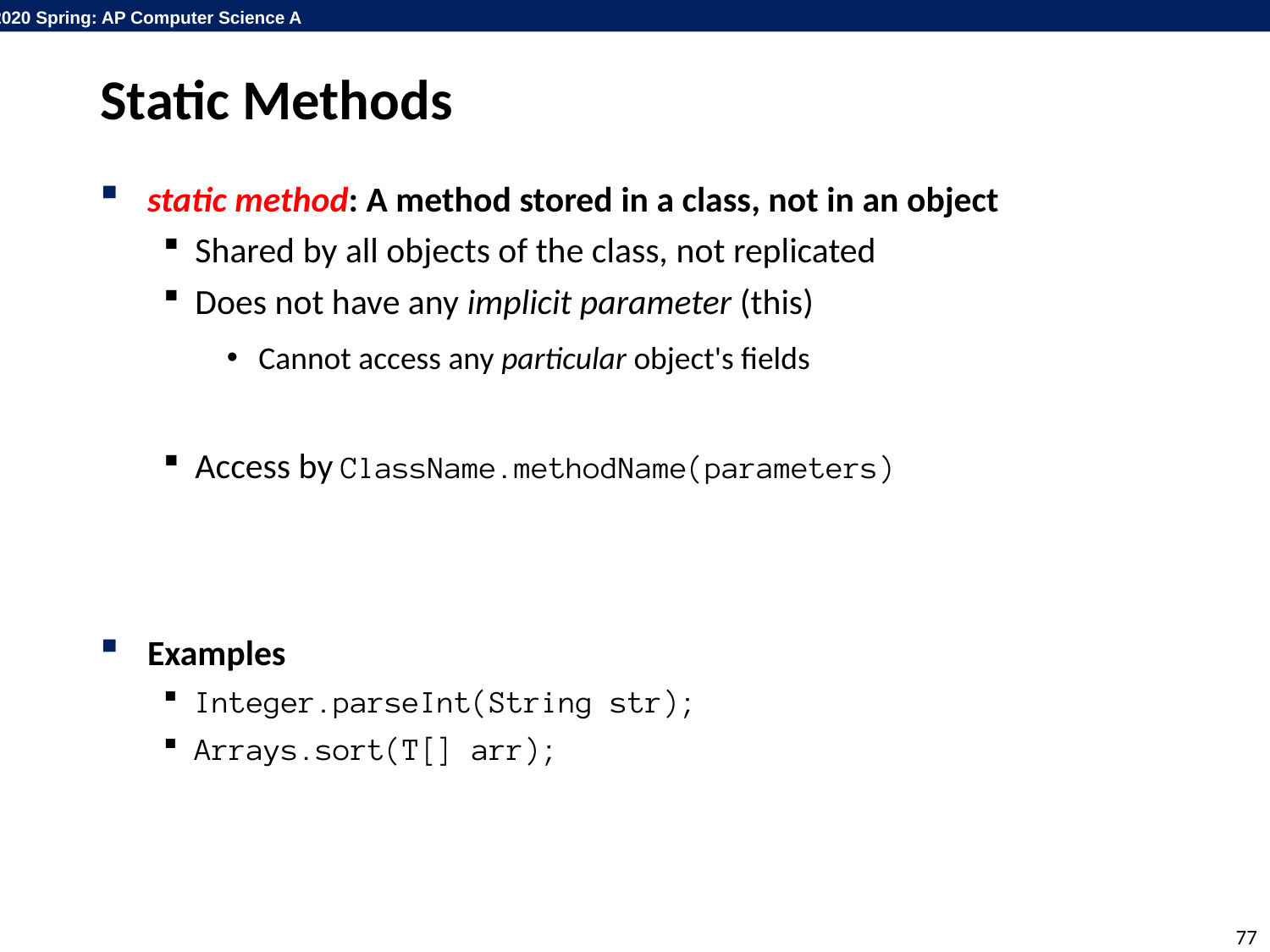

# Static Methods
static method: A method stored in a class, not in an object
Shared by all objects of the class, not replicated
Does not have any implicit parameter (this)
Cannot access any particular object's fields

Access by ClassName.methodName(parameters)

Examples
Integer.parseInt(String str);
Arrays.sort(T[] arr);

77